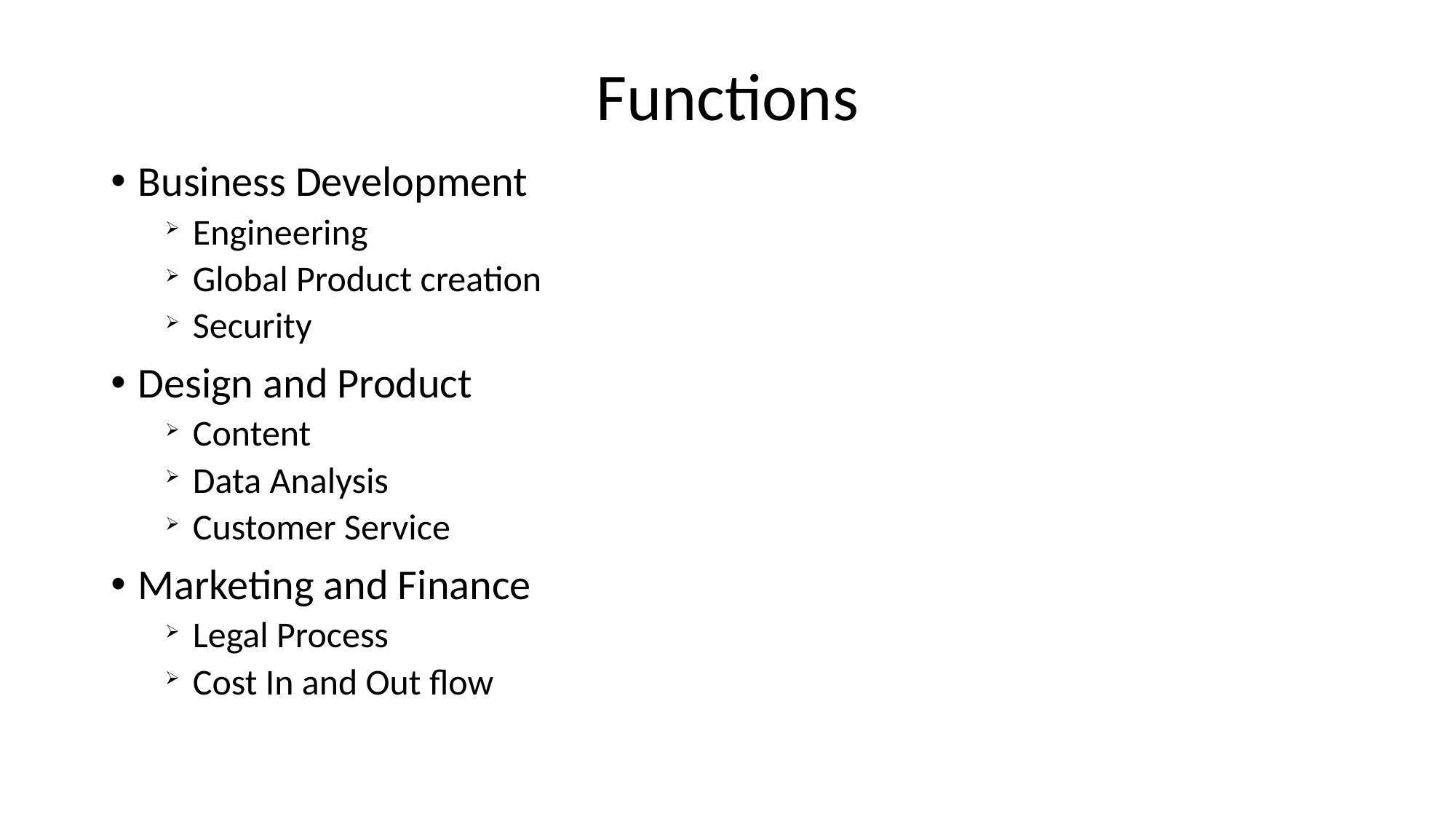

# Functions
Business Development
Engineering
Global Product creation
Security
Design and Product
Content
Data Analysis
Customer Service
Marketing and Finance
Legal Process
Cost In and Out flow